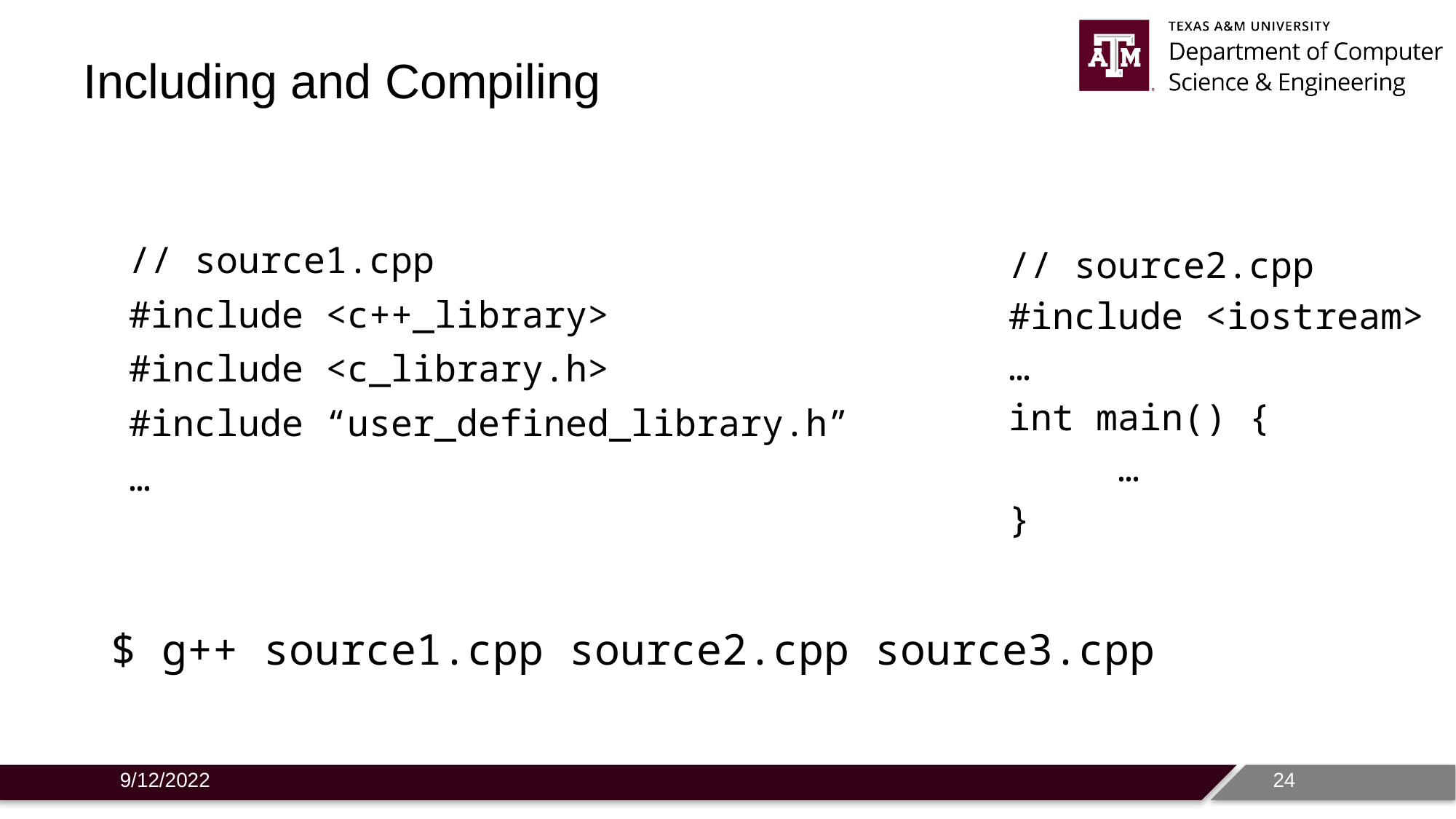

# Including and Compiling
// source2.cpp
#include <iostream>
…
int main() {
	…
}
// source1.cpp
#include <c++_library>
#include <c_library.h>
#include “user_defined_library.h”
…
$ g++ source1.cpp source2.cpp source3.cpp